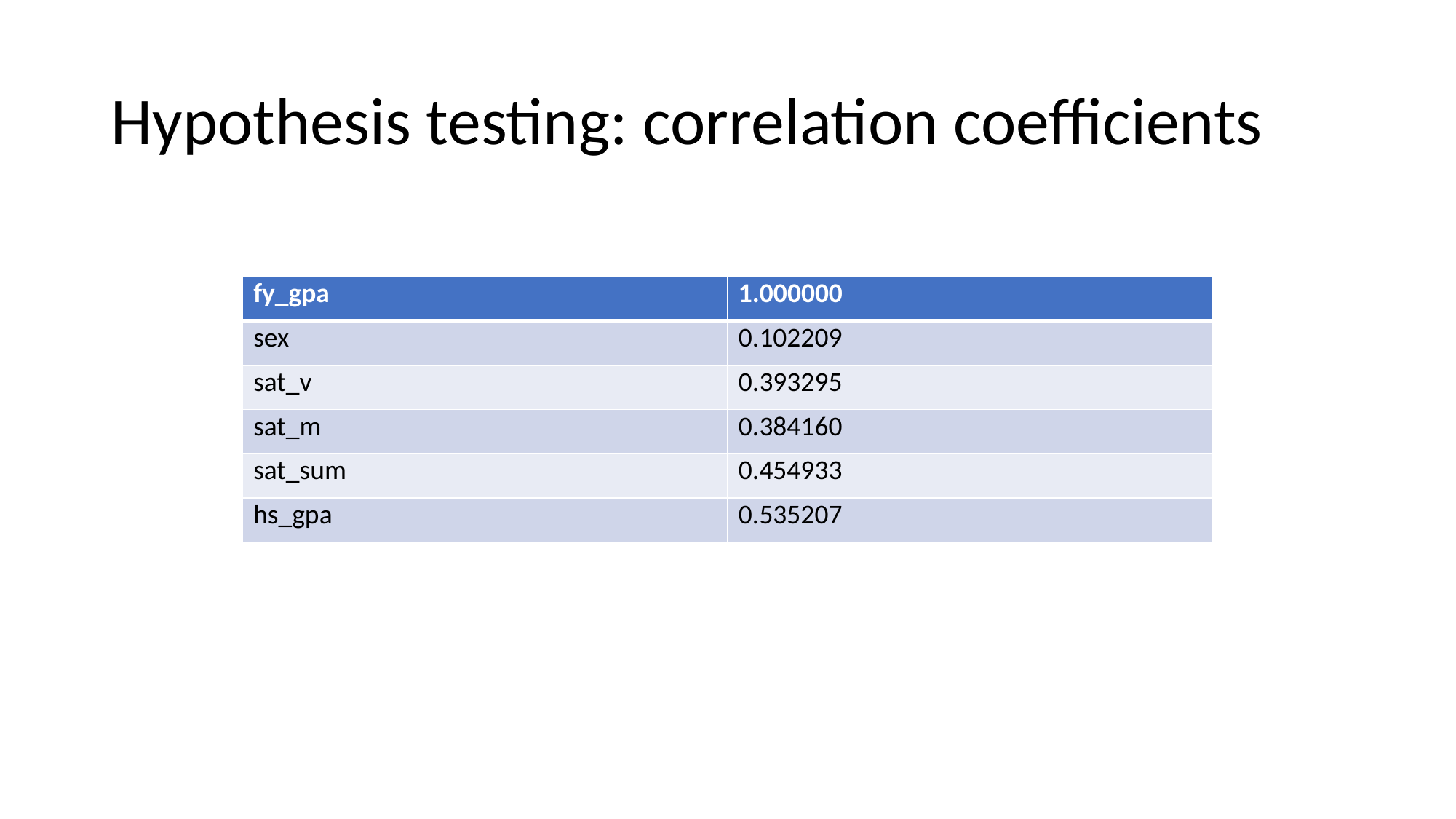

# Hypothesis testing: correlation coefficients

| fy\_gpa | 1.000000 |
| --- | --- |
| sex | 0.102209 |
| sat\_v | 0.393295 |
| sat\_m | 0.384160 |
| sat\_sum | 0.454933 |
| hs\_gpa | 0.535207 |